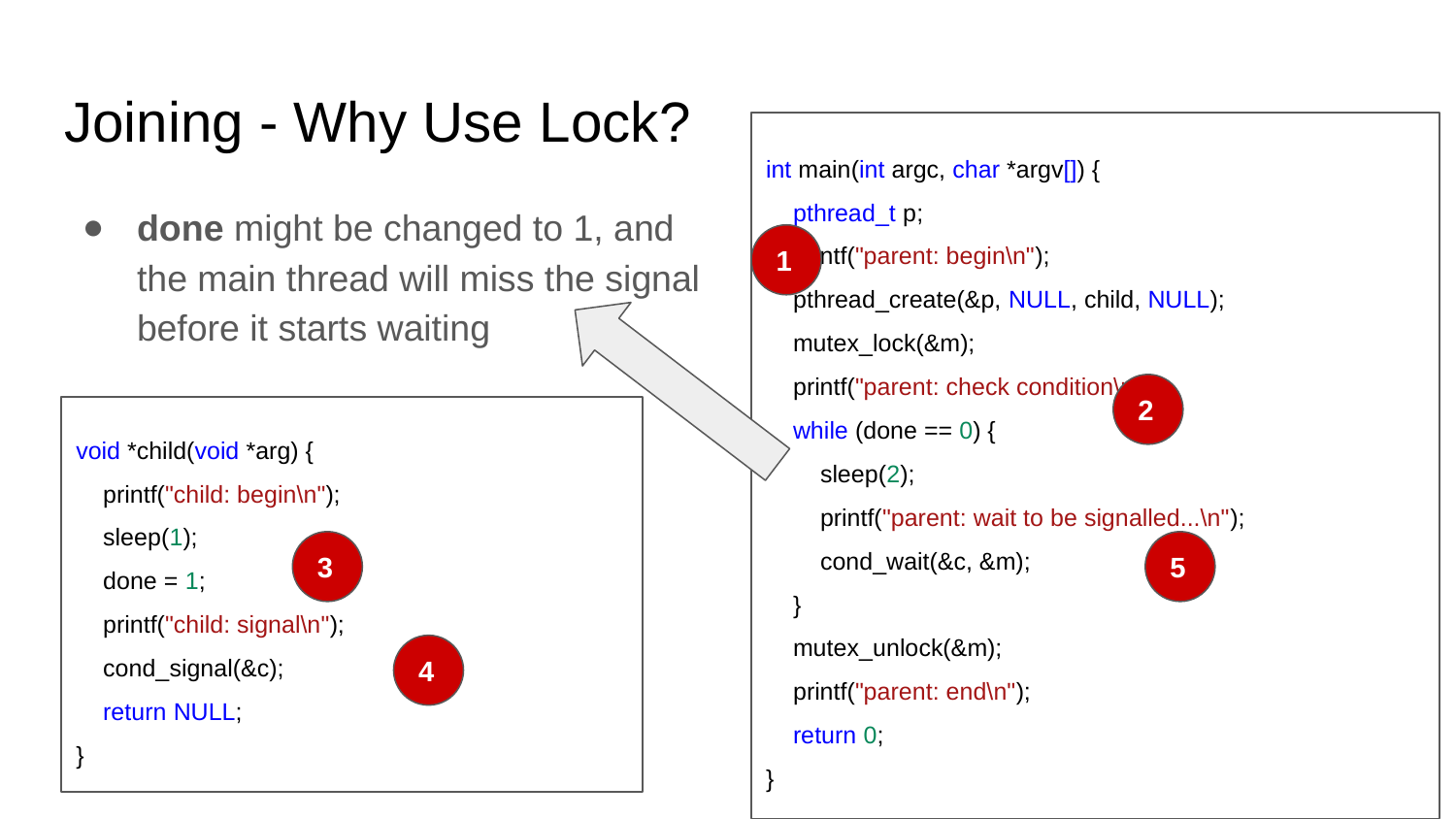

# Joining - Why Use Lock?
int main(int argc, char *argv[]) {
    pthread_t p;
    printf("parent: begin\n");
    pthread_create(&p, NULL, child, NULL);
    mutex_lock(&m);
    printf("parent: check condition\n");
    while (done == 0) {
        sleep(2);
        printf("parent: wait to be signalled...\n");
        cond_wait(&c, &m);
    }
    mutex_unlock(&m);
    printf("parent: end\n");
    return 0;
}
done might be changed to 1, and the main thread will miss the signal before it starts waiting
1

2
void *child(void *arg) {
    printf("child: begin\n");
    sleep(1);
    done = 1;
    printf("child: signal\n");
    cond_signal(&c);
    return NULL;
}
3
5
4